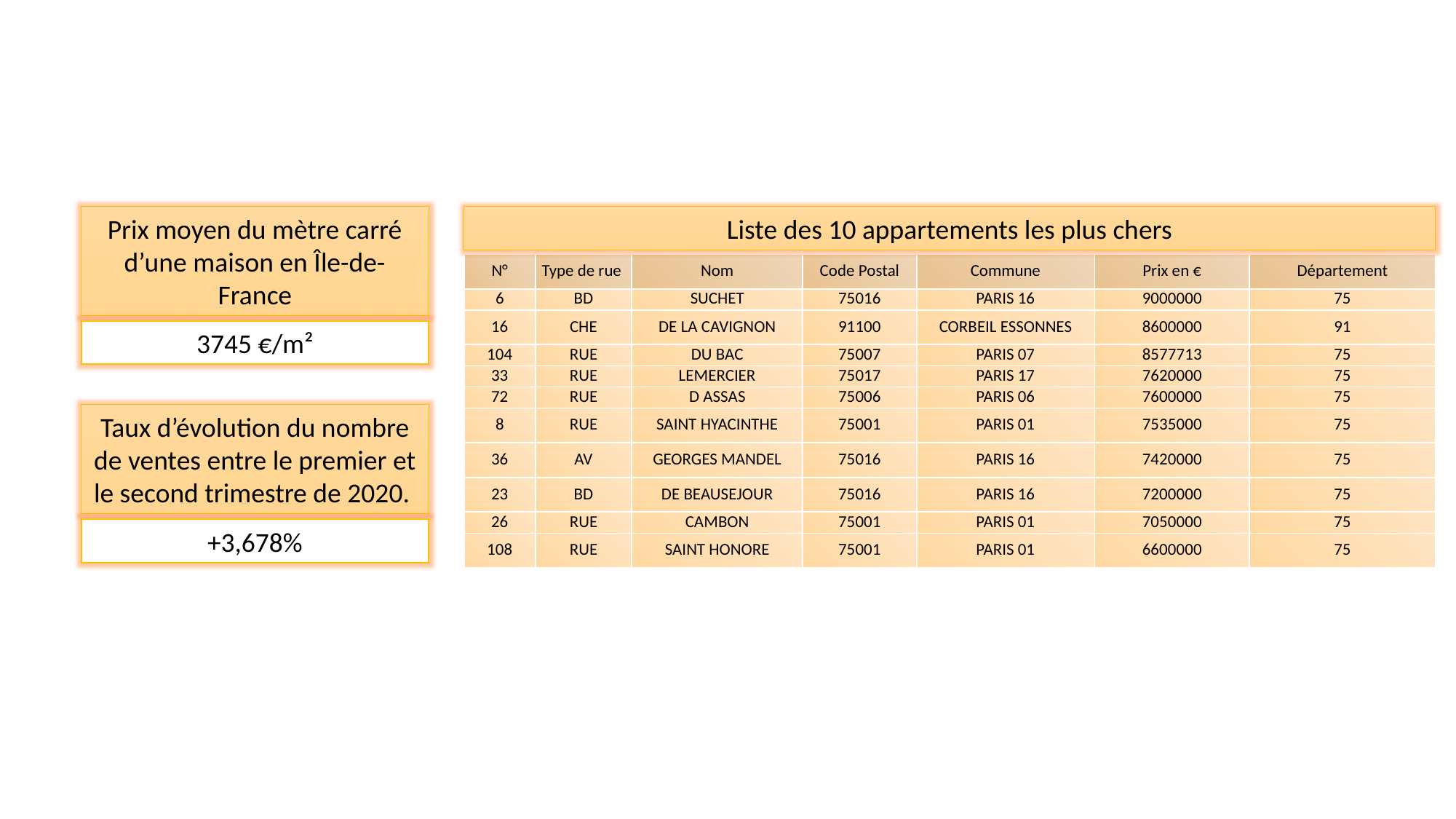

Prix moyen du mètre carré d’une maison en Île-de-France
Liste des 10 appartements les plus chers
| N° | Type de rue | Nom | Code Postal | Commune | Prix en € | Département |
| --- | --- | --- | --- | --- | --- | --- |
| 6 | BD | SUCHET | 75016 | PARIS 16 | 9000000 | 75 |
| 16 | CHE | DE LA CAVIGNON | 91100 | CORBEIL ESSONNES | 8600000 | 91 |
| 104 | RUE | DU BAC | 75007 | PARIS 07 | 8577713 | 75 |
| 33 | RUE | LEMERCIER | 75017 | PARIS 17 | 7620000 | 75 |
| 72 | RUE | D ASSAS | 75006 | PARIS 06 | 7600000 | 75 |
| 8 | RUE | SAINT HYACINTHE | 75001 | PARIS 01 | 7535000 | 75 |
| 36 | AV | GEORGES MANDEL | 75016 | PARIS 16 | 7420000 | 75 |
| 23 | BD | DE BEAUSEJOUR | 75016 | PARIS 16 | 7200000 | 75 |
| 26 | RUE | CAMBON | 75001 | PARIS 01 | 7050000 | 75 |
| 108 | RUE | SAINT HONORE | 75001 | PARIS 01 | 6600000 | 75 |
3745 €/m²
Taux d’évolution du nombre de ventes entre le premier et le second trimestre de 2020.
+3,678%